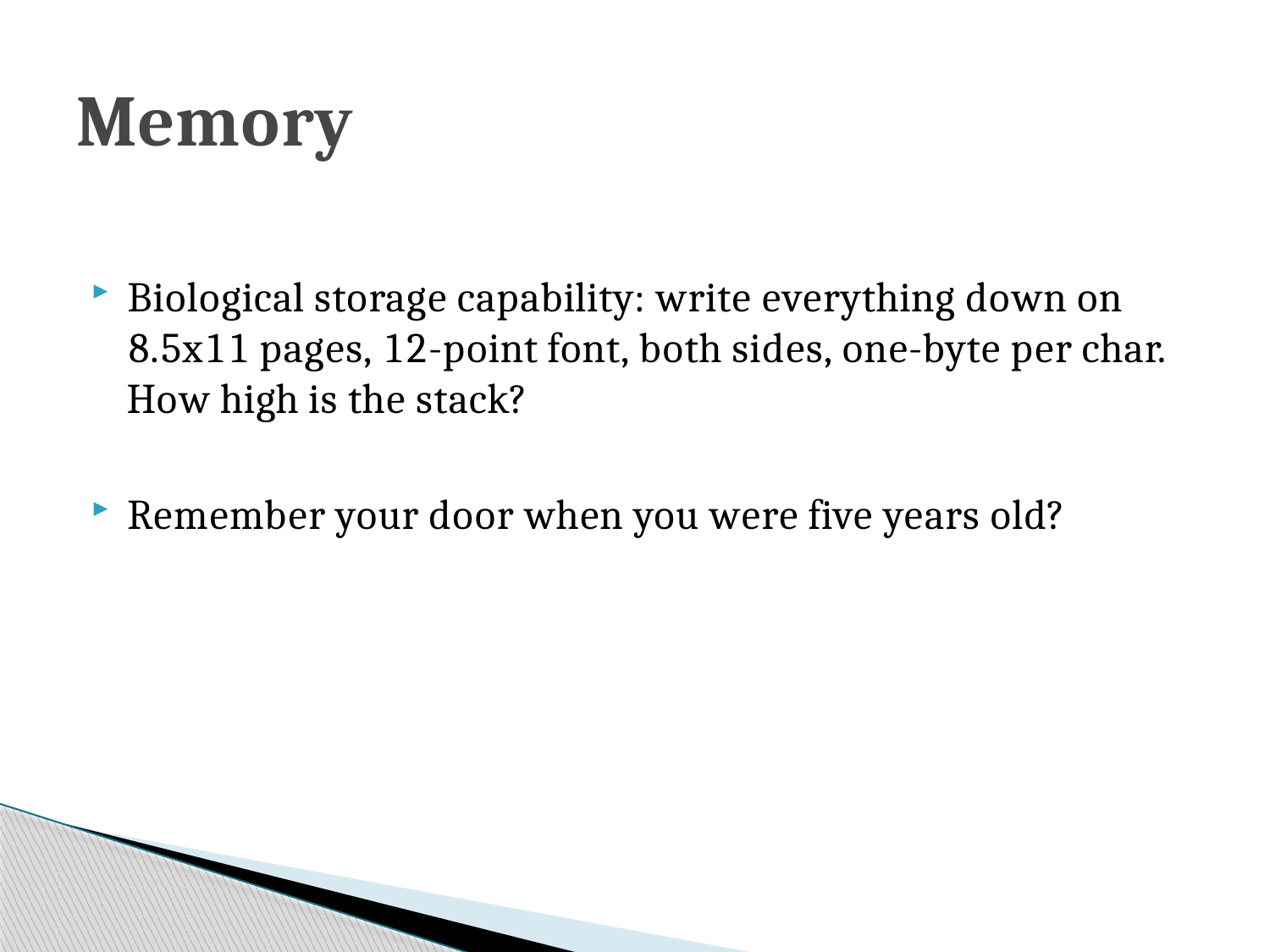

# Memory

Biological storage capability: write everything down on 8.5x11 pages, 12-point font, both sides, one-byte per char. How high is the stack?

Remember your door when you were five years old?